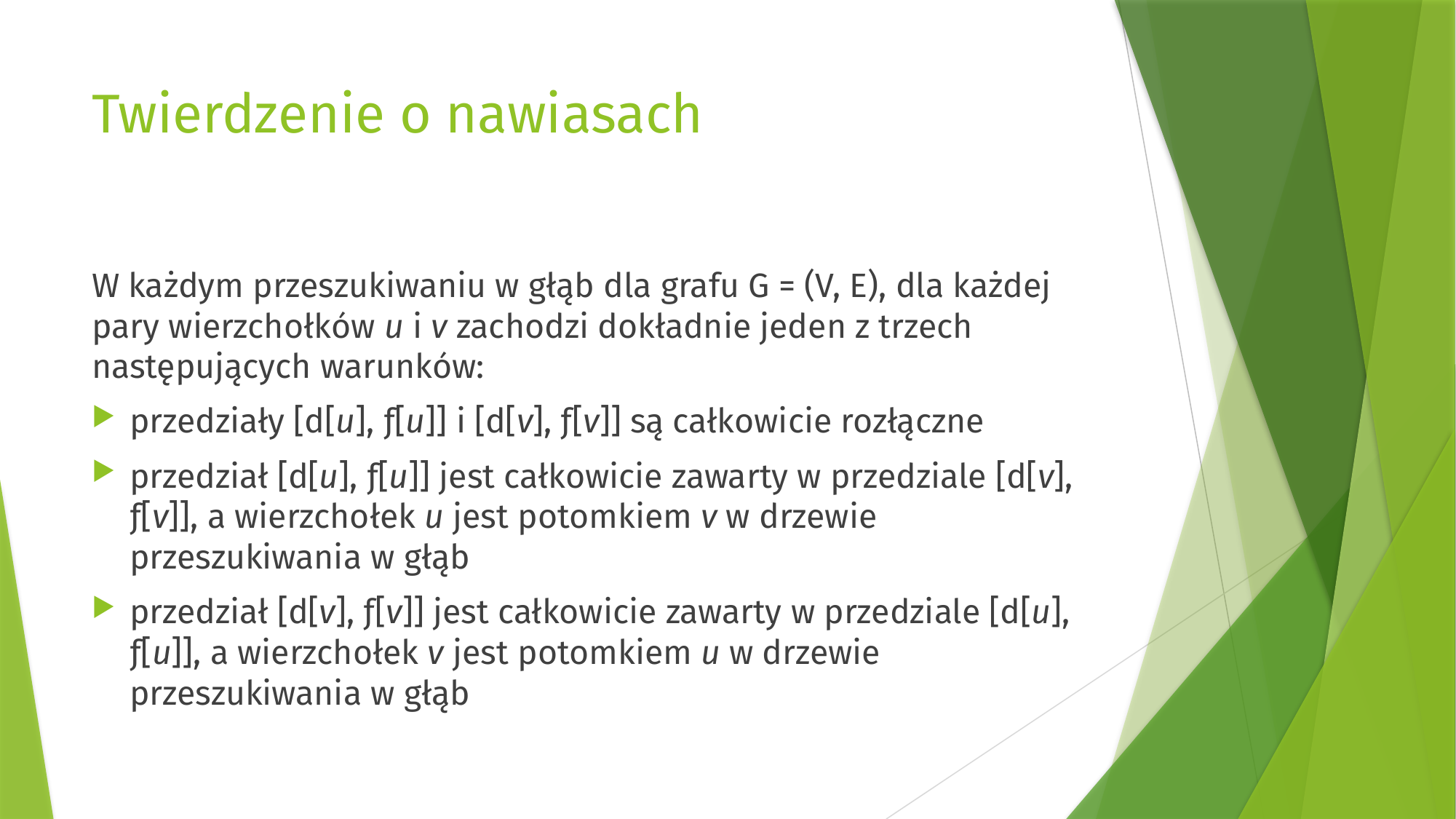

# Twierdzenie o nawiasach
W każdym przeszukiwaniu w głąb dla grafu G = (V, E), dla każdej pary wierzchołków u i v zachodzi dokładnie jeden z trzech następujących warunków:
przedziały [d[u], ƒ[u]] i [d[v], ƒ[v]] są całkowicie rozłączne
przedział [d[u], ƒ[u]] jest całkowicie zawarty w przedziale [d[v], ƒ[v]], a wierzchołek u jest potomkiem v w drzewie przeszukiwania w głąb
przedział [d[v], ƒ[v]] jest całkowicie zawarty w przedziale [d[u], ƒ[u]], a wierzchołek v jest potomkiem u w drzewie przeszukiwania w głąb